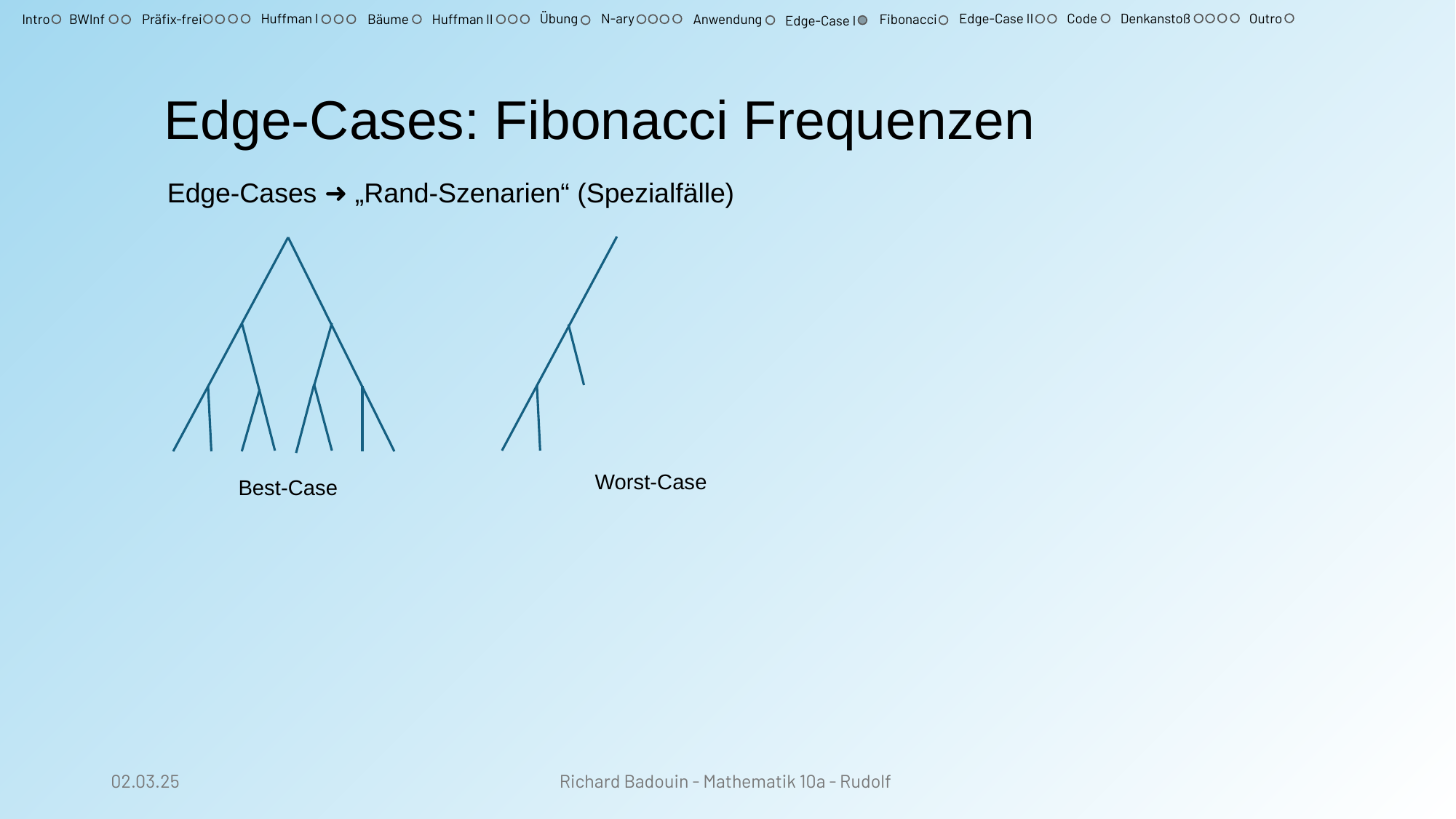

Outro
Huffman I
Übung
N-ary
Edge-Case II
Code
Denkanstoß
Intro
BWInf
Präfix-frei
Bäume
Huffman II
Anwendung
Fibonacci
Edge-Case I

Edge-Cases: Fibonacci Frequenzen
Edge-Cases ➜ „Rand-Szenarien“ (Spezialfälle)
Worst-Case
Best-Case
02.03.25
Richard Badouin - Mathematik 10a - Rudolf